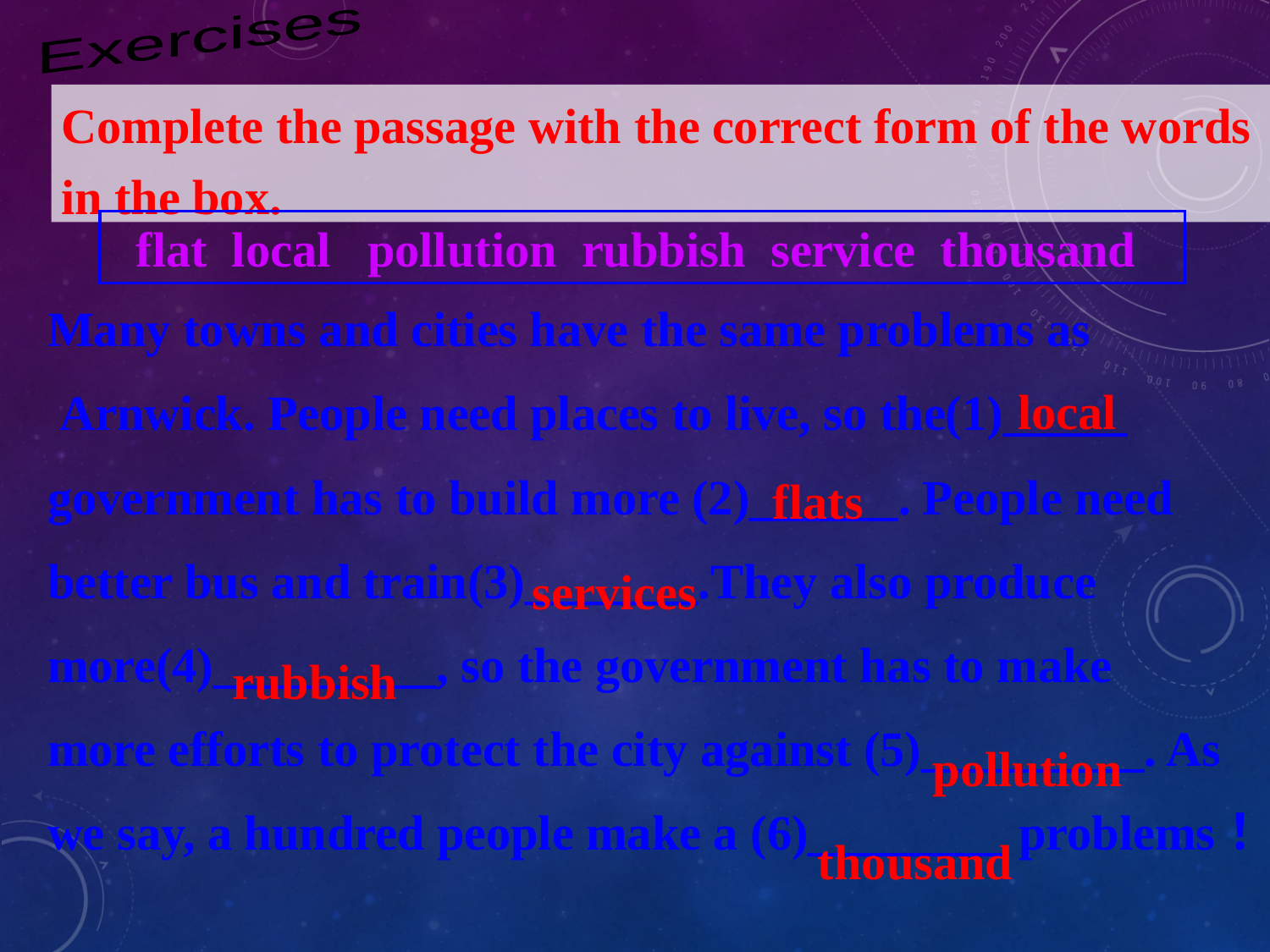

Exercises
Complete the passage with the correct form of the words in the box.
flat  local   pollution  rubbish  service  thousand
Many towns and cities have the same problems as
 Arnwick. People need places to live, so the(1)_____
government has to build more (2)______. People need
better bus and train(3)_______.They also produce
more(4)_________, so the government has to make
more efforts to protect the city against (5)_________. As
we say, a hundred people make a (6)________ problems！
local
flats
services
rubbish
pollution
thousand